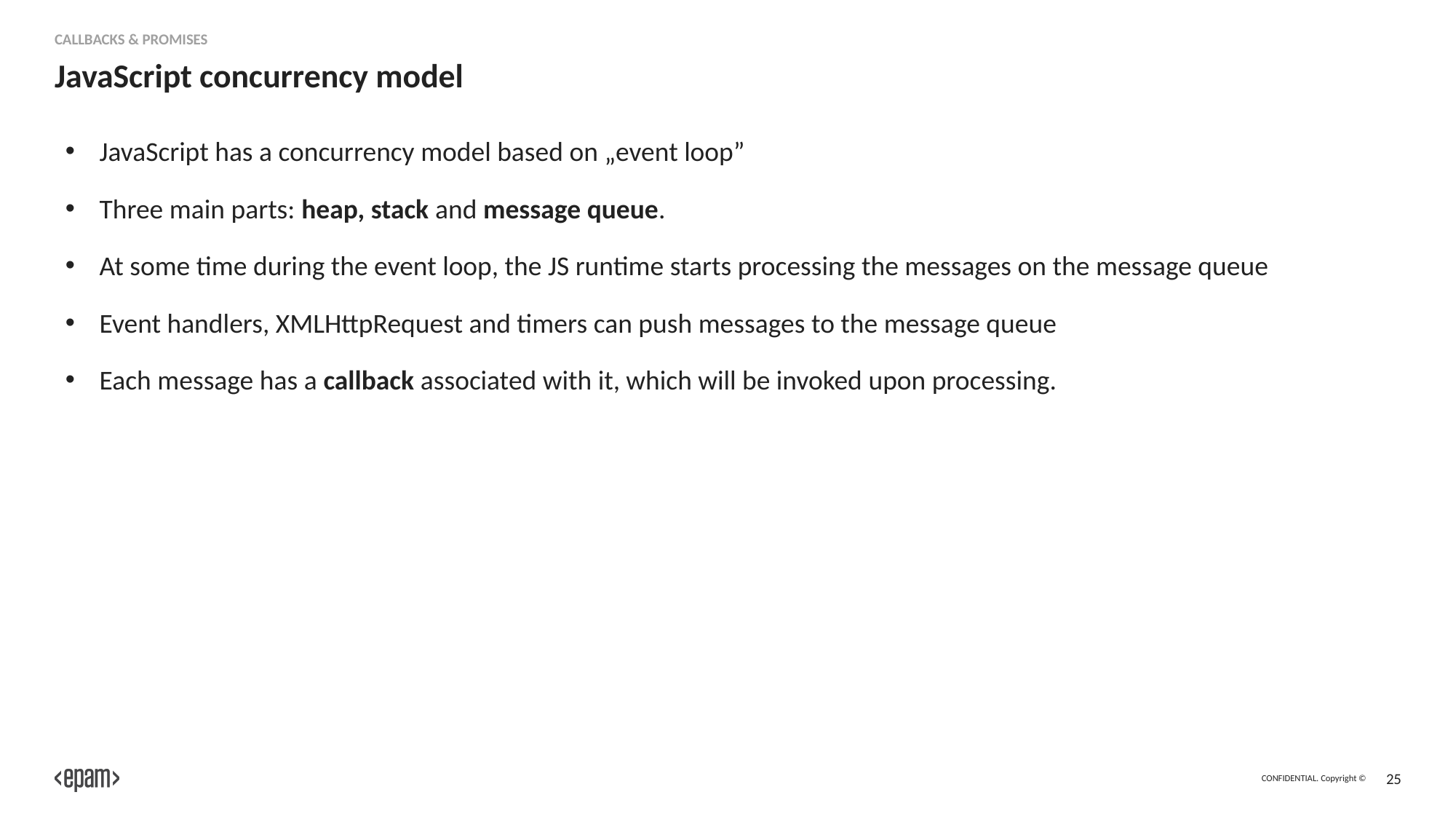

Callbacks & Promises
# JavaScript concurrency model
JavaScript has a concurrency model based on „event loop”
Three main parts: heap, stack and message queue.
At some time during the event loop, the JS runtime starts processing the messages on the message queue
Event handlers, XMLHttpRequest and timers can push messages to the message queue
Each message has a callback associated with it, which will be invoked upon processing.